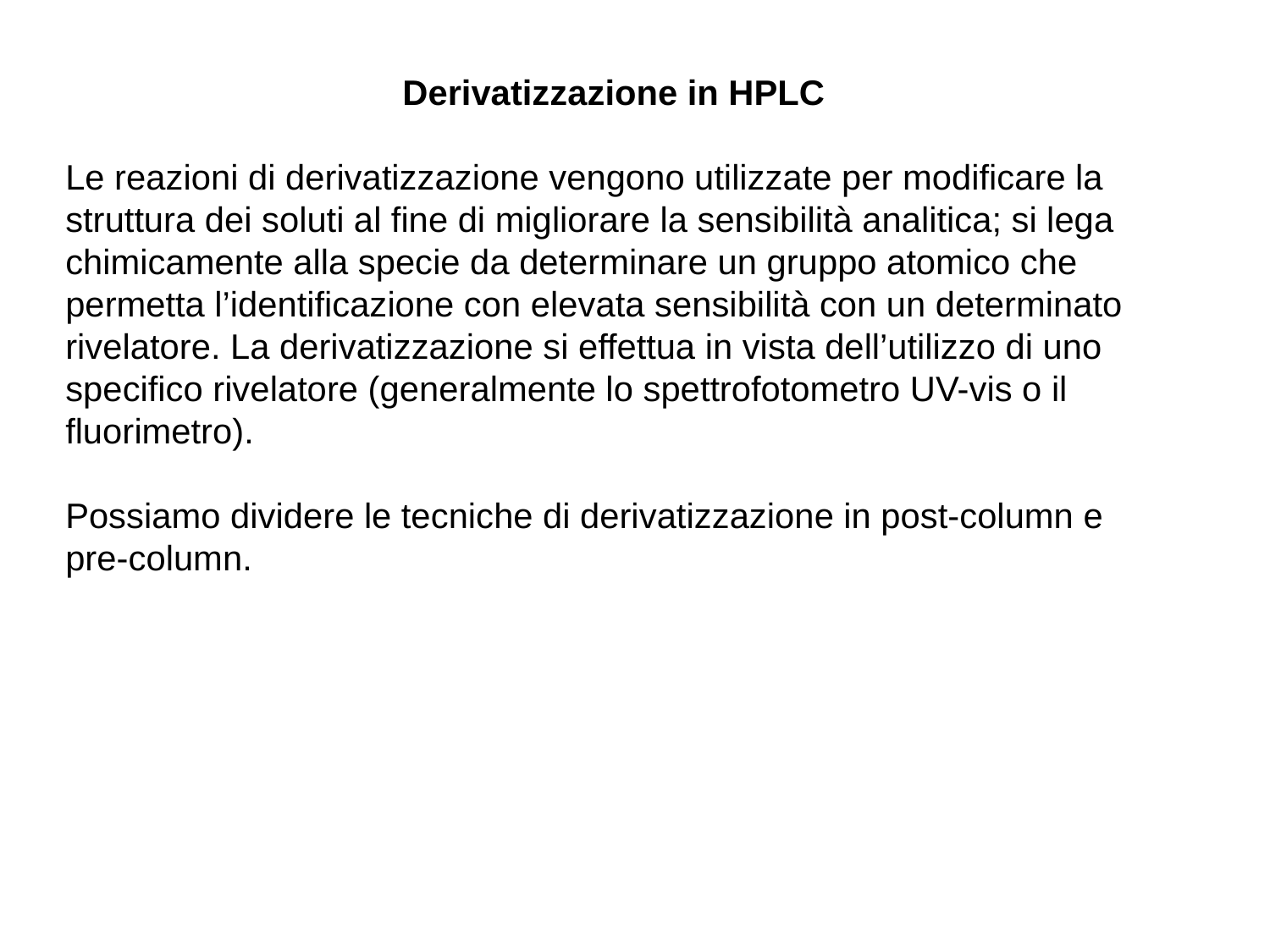

Derivatizzazione in HPLC

Le reazioni di derivatizzazione vengono utilizzate per modificare la struttura dei soluti al fine di migliorare la sensibilità analitica; si lega chimicamente alla specie da determinare un gruppo atomico che permetta l’identificazione con elevata sensibilità con un determinato rivelatore. La derivatizzazione si effettua in vista dell’utilizzo di uno specifico rivelatore (generalmente lo spettrofotometro UV-vis o il fluorimetro).

Possiamo dividere le tecniche di derivatizzazione in post-column e pre-column.